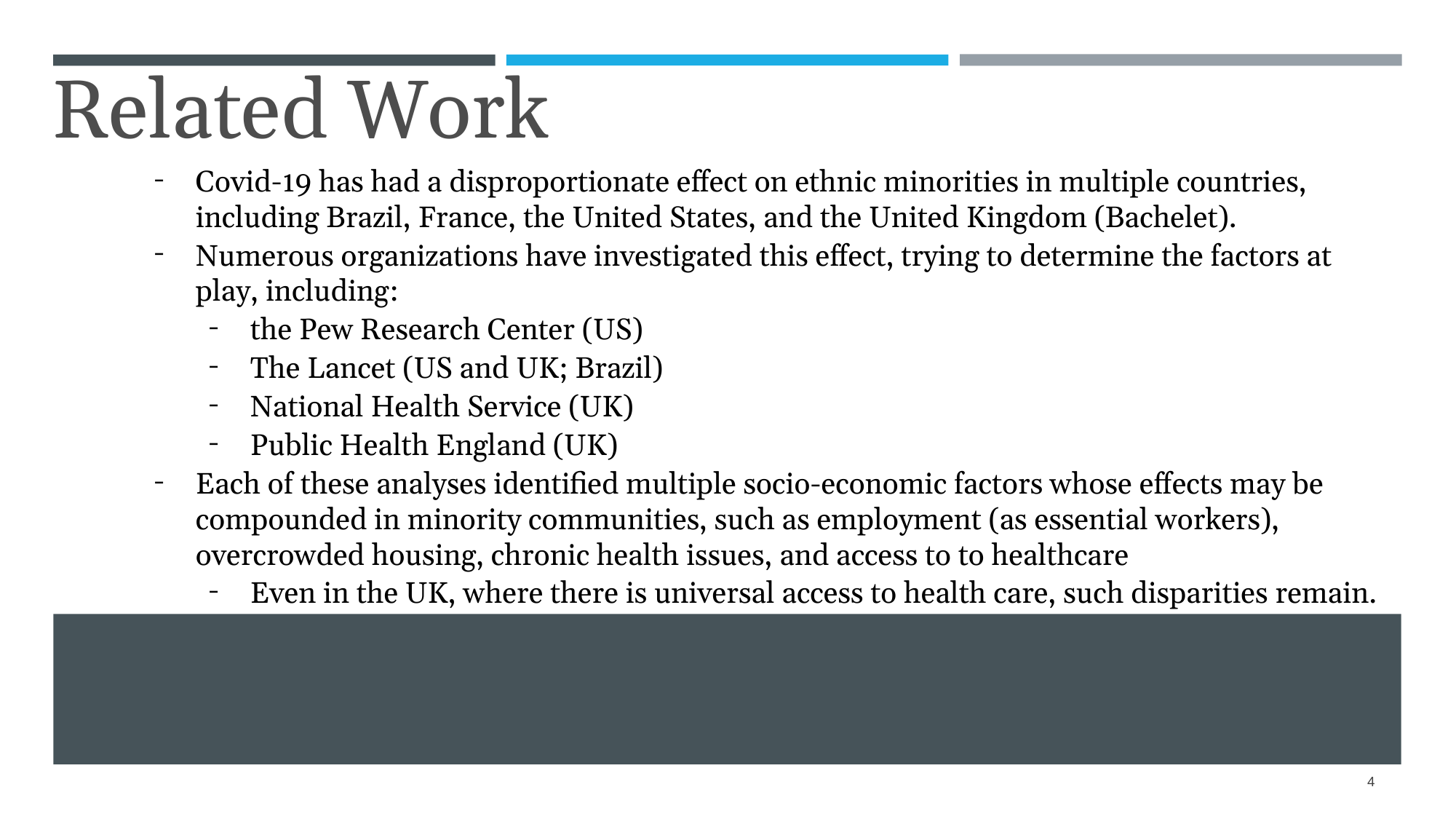

Related Work
Covid-19 has had a disproportionate effect on ethnic minorities in multiple countries, including Brazil, France, the United States, and the United Kingdom (Bachelet).
Numerous organizations have investigated this effect, trying to determine the factors at play, including:
the Pew Research Center (US)
The Lancet (US and UK; Brazil)
National Health Service (UK)
Public Health England (UK)
Each of these analyses identified multiple socio-economic factors whose effects may be compounded in minority communities, such as employment (as essential workers), overcrowded housing, chronic health issues, and access to to healthcare
Even in the UK, where there is universal access to health care, such disparities remain.
4